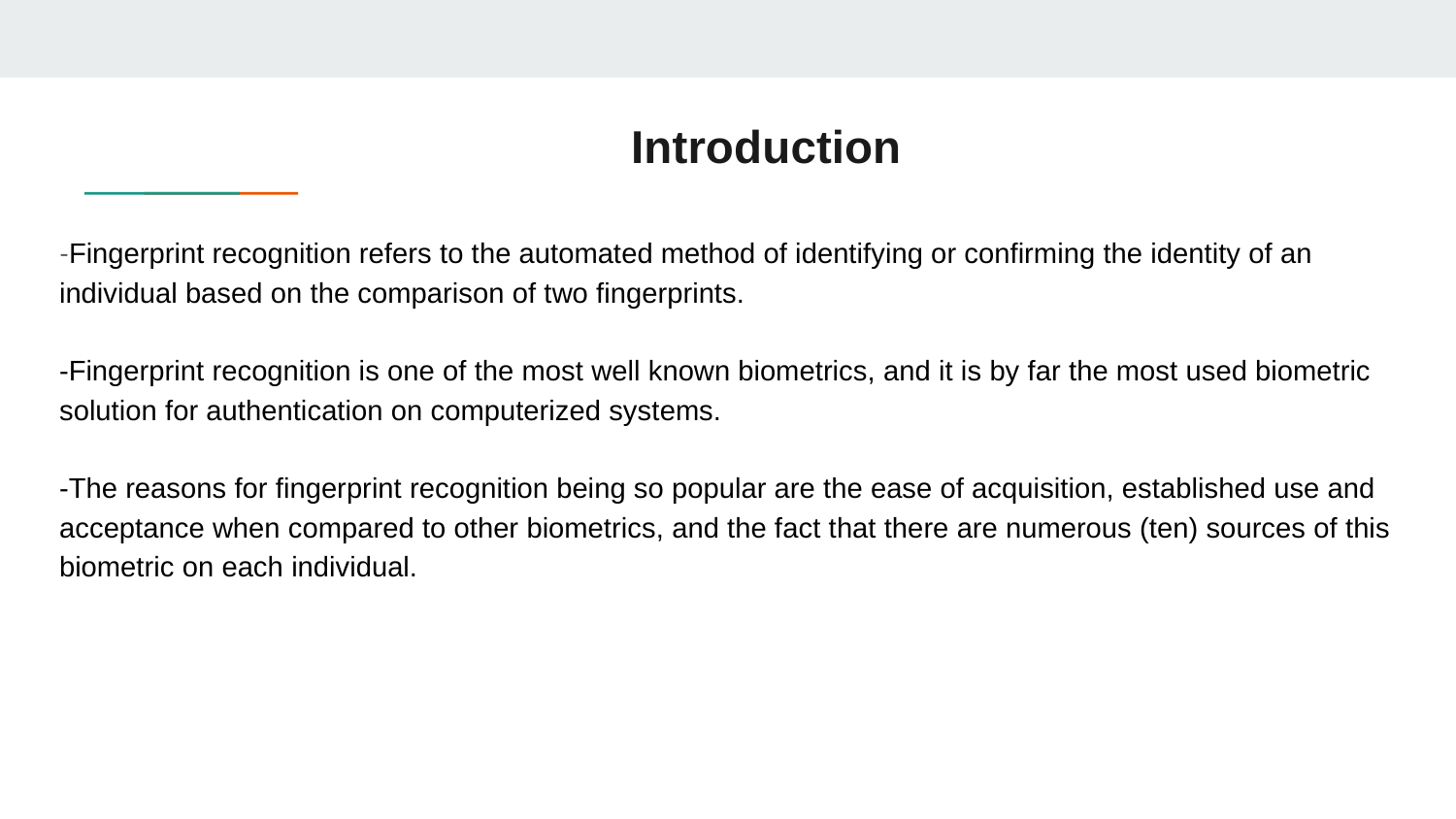

# Introduction
-Fingerprint recognition refers to the automated method of identifying or confirming the identity of an individual based on the comparison of two fingerprints.
-Fingerprint recognition is one of the most well known biometrics, and it is by far the most used biometric solution for authentication on computerized systems.
-The reasons for fingerprint recognition being so popular are the ease of acquisition, established use and acceptance when compared to other biometrics, and the fact that there are numerous (ten) sources of this biometric on each individual.